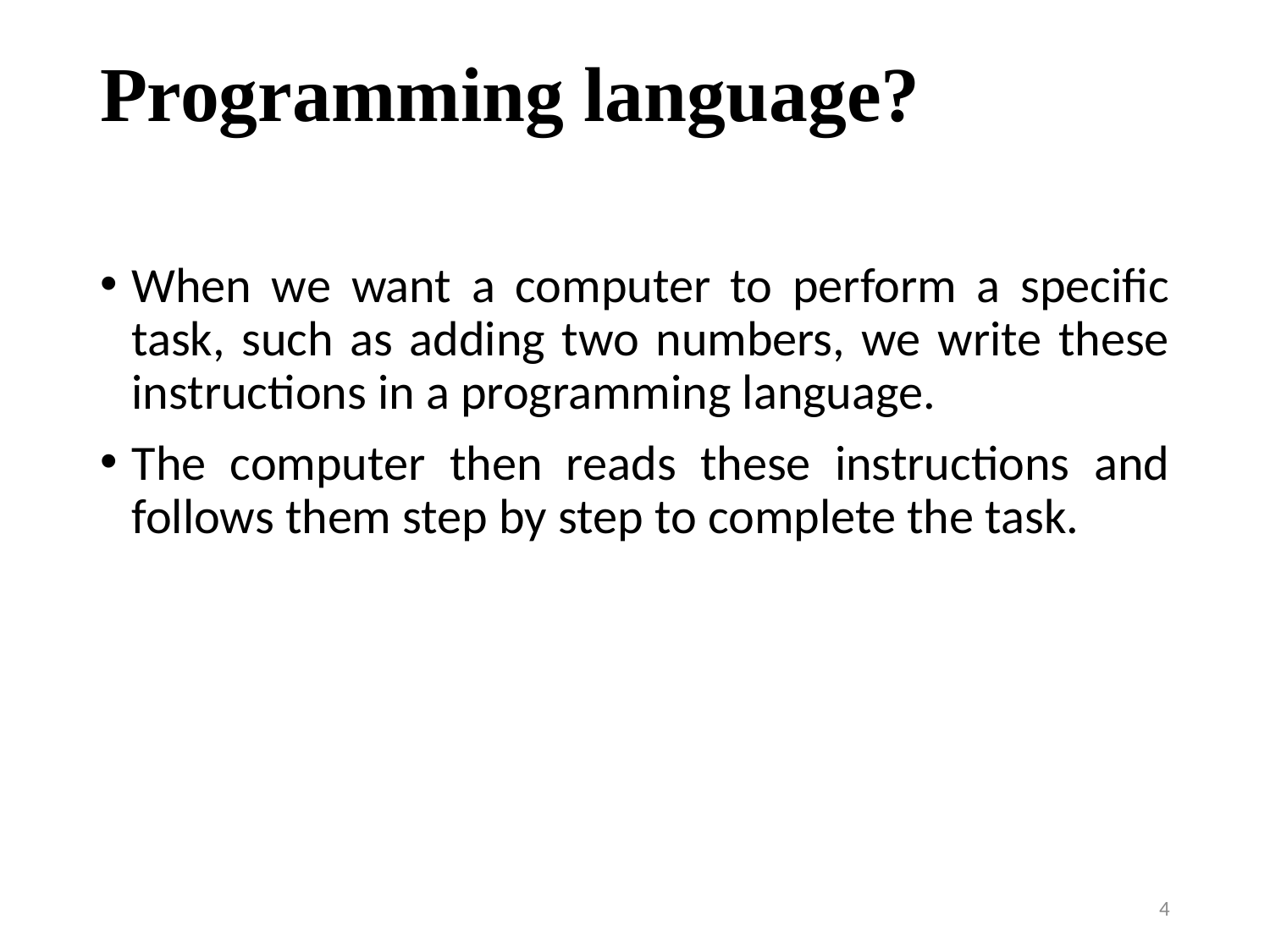

# Programming language?
When we want a computer to perform a specific task, such as adding two numbers, we write these instructions in a programming language.
The computer then reads these instructions and follows them step by step to complete the task.
4